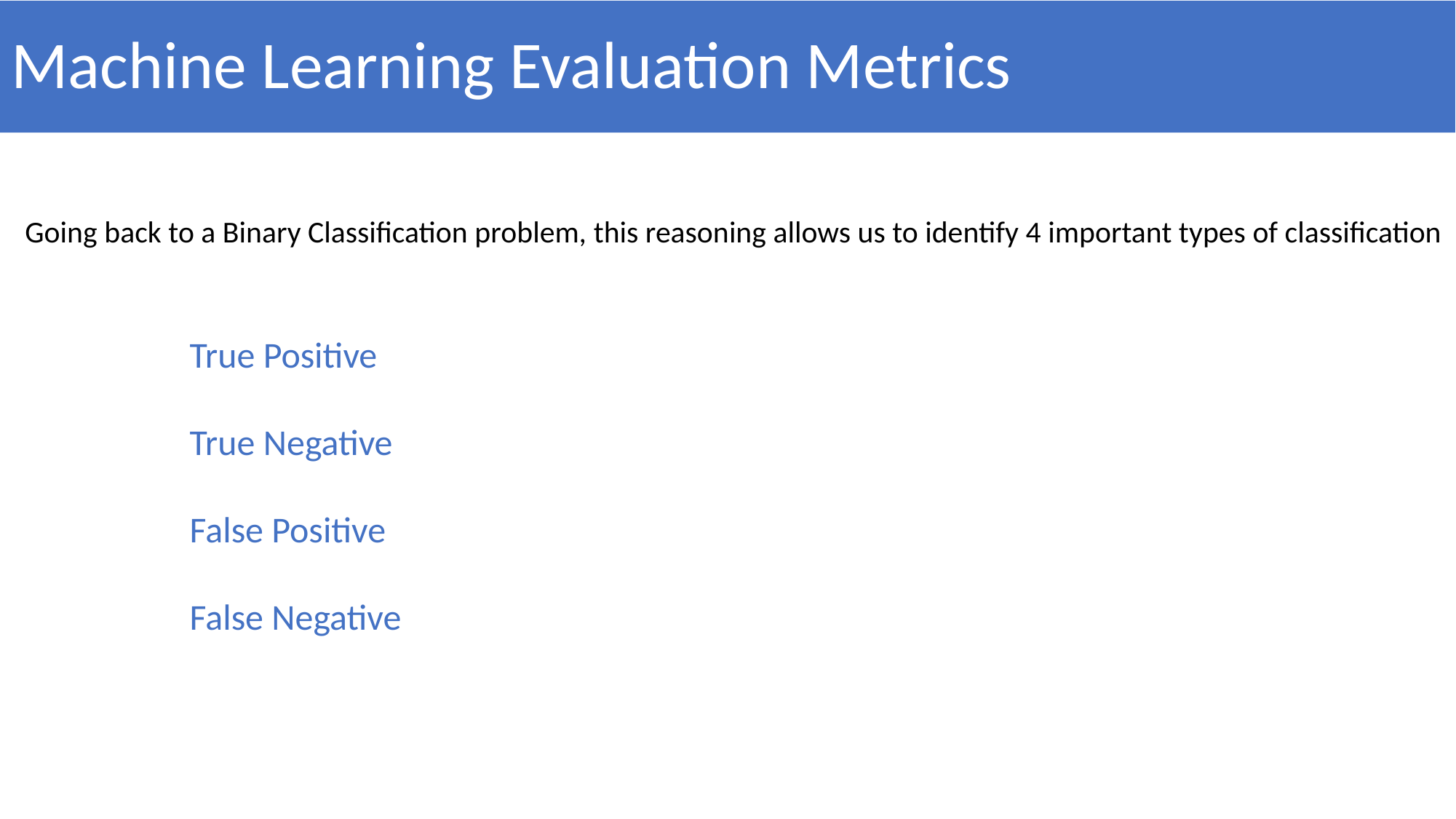

# Machine Learning Evaluation Metrics
Going back to a Binary Classification problem, this reasoning allows us to identify 4 important types of classification
True Positive
True Negative
False Positive
False Negative